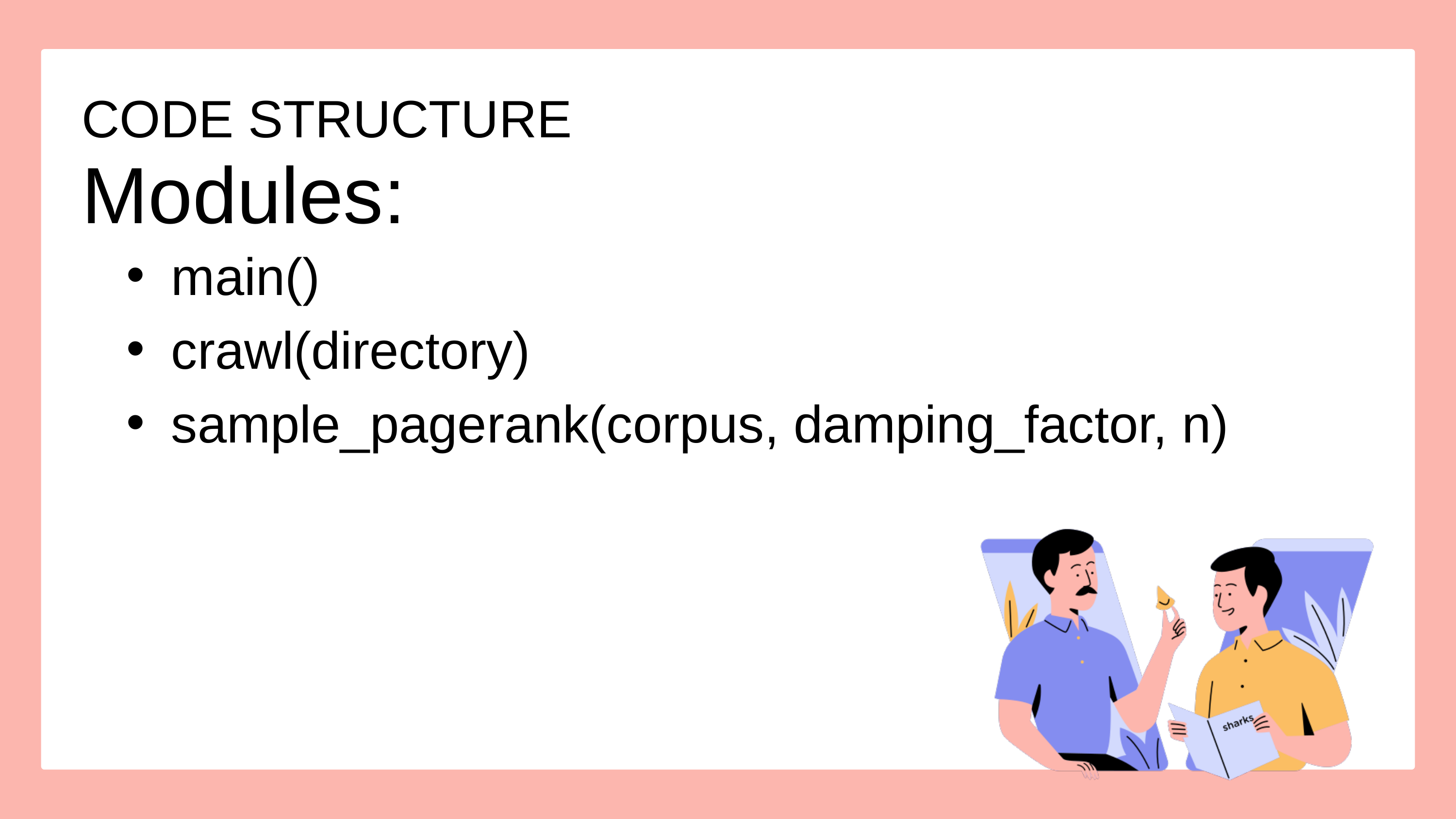

CODE STRUCTURE
Modules:
main()
crawl(directory)
sample_pagerank(corpus, damping_factor, n)